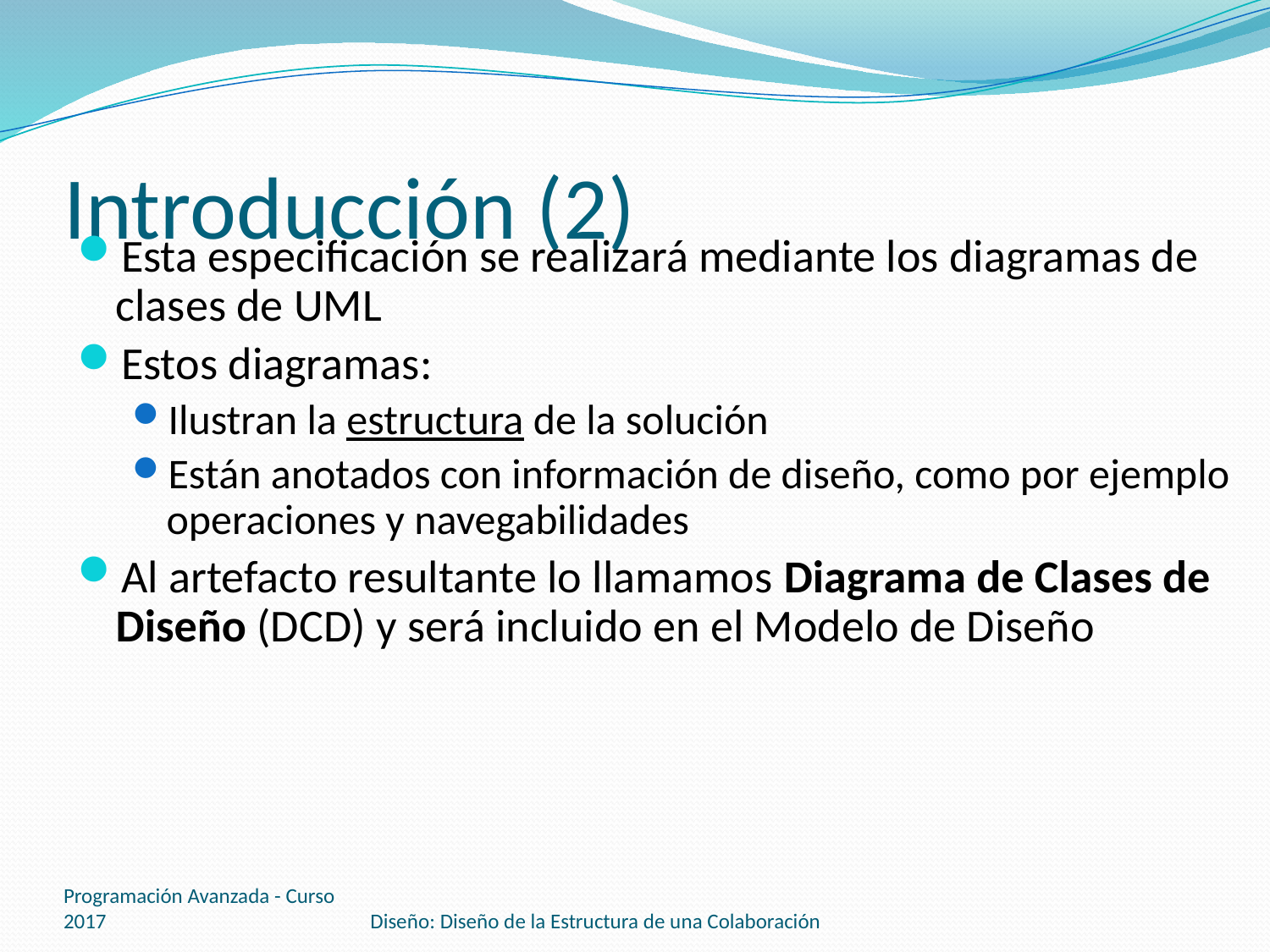

# Introducción (2)
Esta especificación se realizará mediante los diagramas de clases de UML
Estos diagramas:
Ilustran la estructura de la solución
Están anotados con información de diseño, como por ejemplo operaciones y navegabilidades
Al artefacto resultante lo llamamos Diagrama de Clases de Diseño (DCD) y será incluido en el Modelo de Diseño
Programación Avanzada - Curso 2017
Diseño: Diseño de la Estructura de una Colaboración